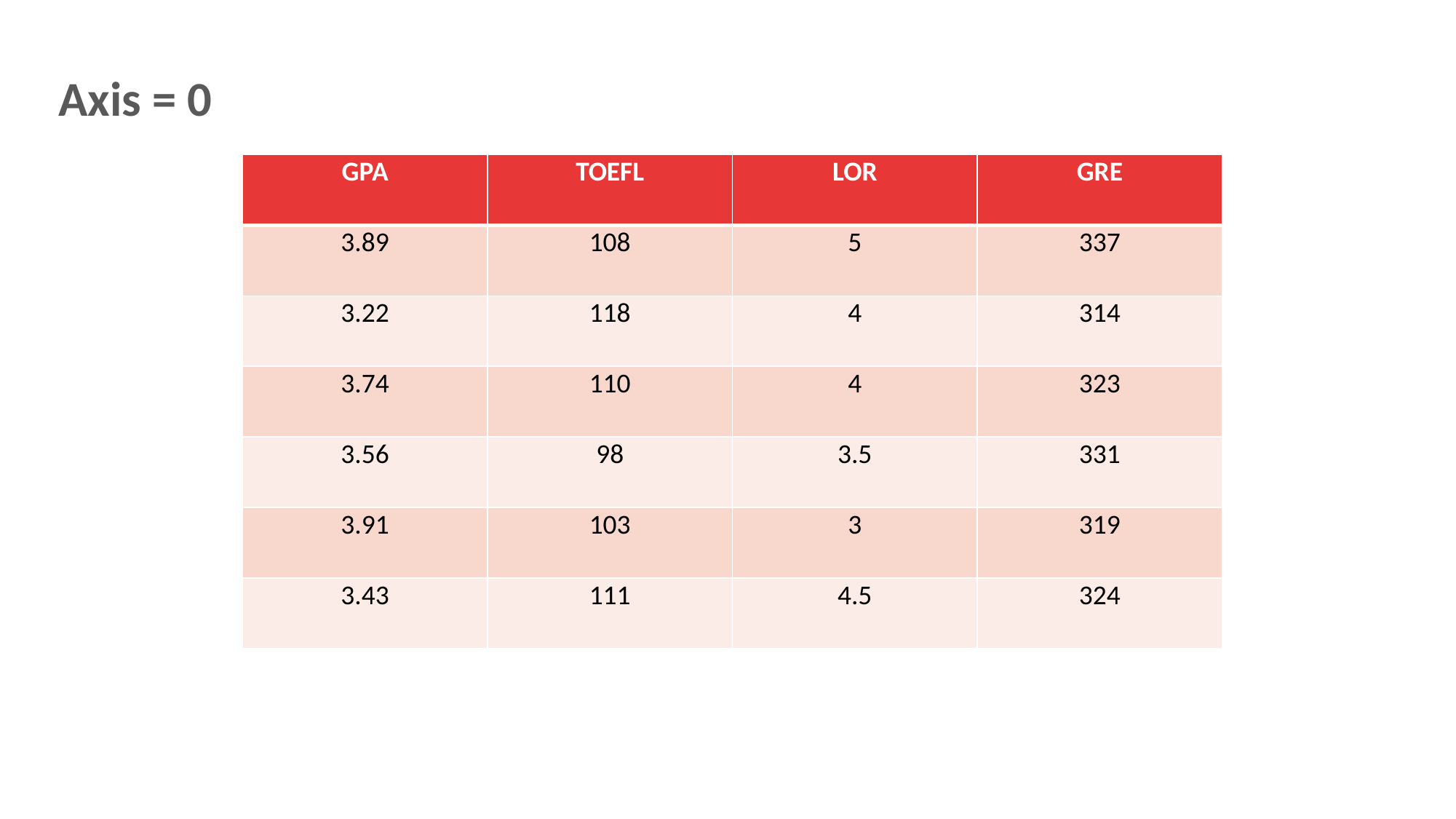

Axis = 0
| GPA | TOEFL | LOR | GRE |
| --- | --- | --- | --- |
| 3.89 | 108 | 5 | 337 |
| 3.22 | 118 | 4 | 314 |
| 3.74 | 110 | 4 | 323 |
| 3.56 | 98 | 3.5 | 331 |
| 3.91 | 103 | 3 | 319 |
| 3.43 | 111 | 4.5 | 324 |